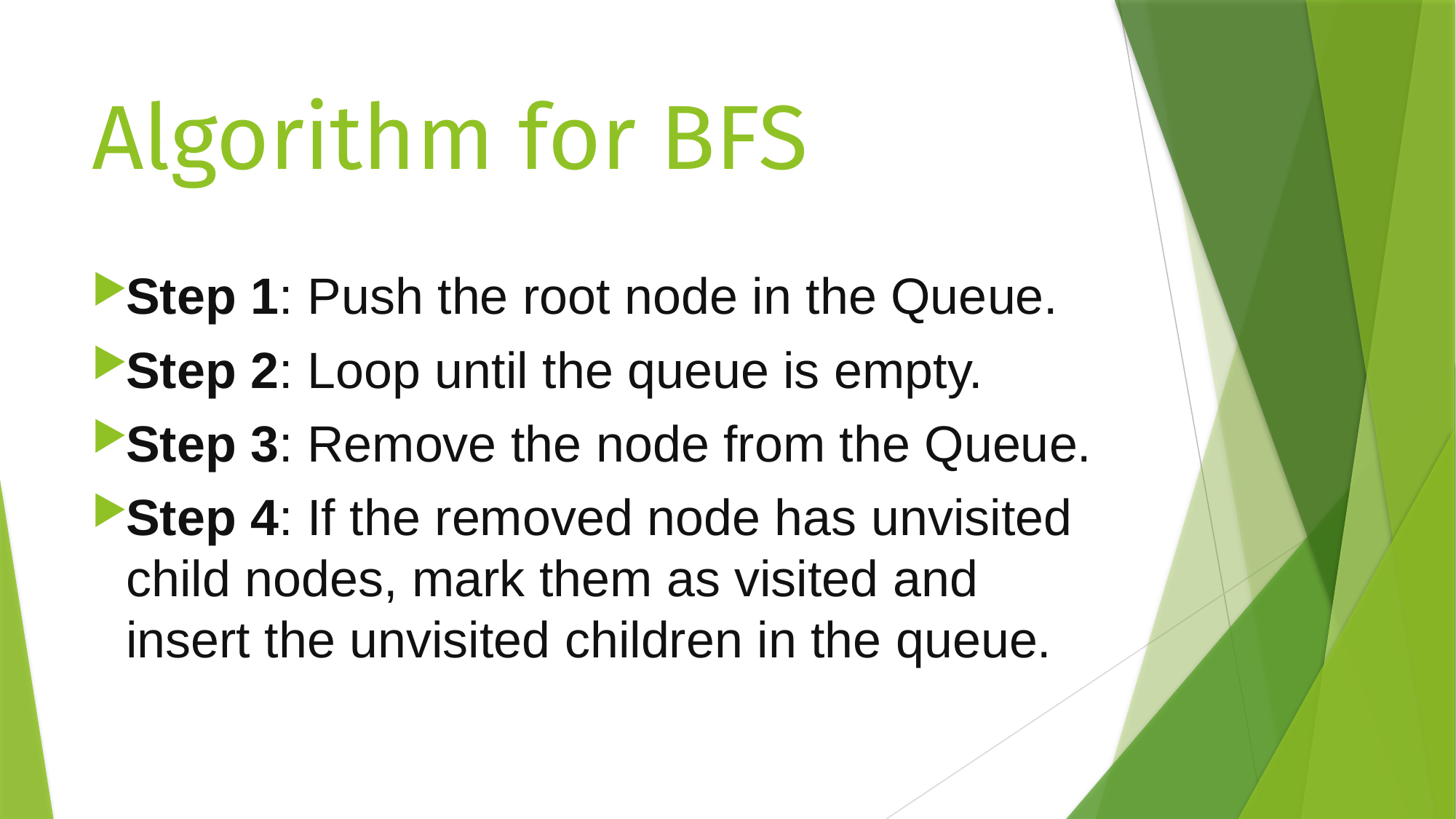

# Algorithm for BFS
Step 1: Push the root node in the Queue.
Step 2: Loop until the queue is empty.
Step 3: Remove the node from the Queue.
Step 4: If the removed node has unvisited child nodes, mark them as visited and insert the unvisited children in the queue.